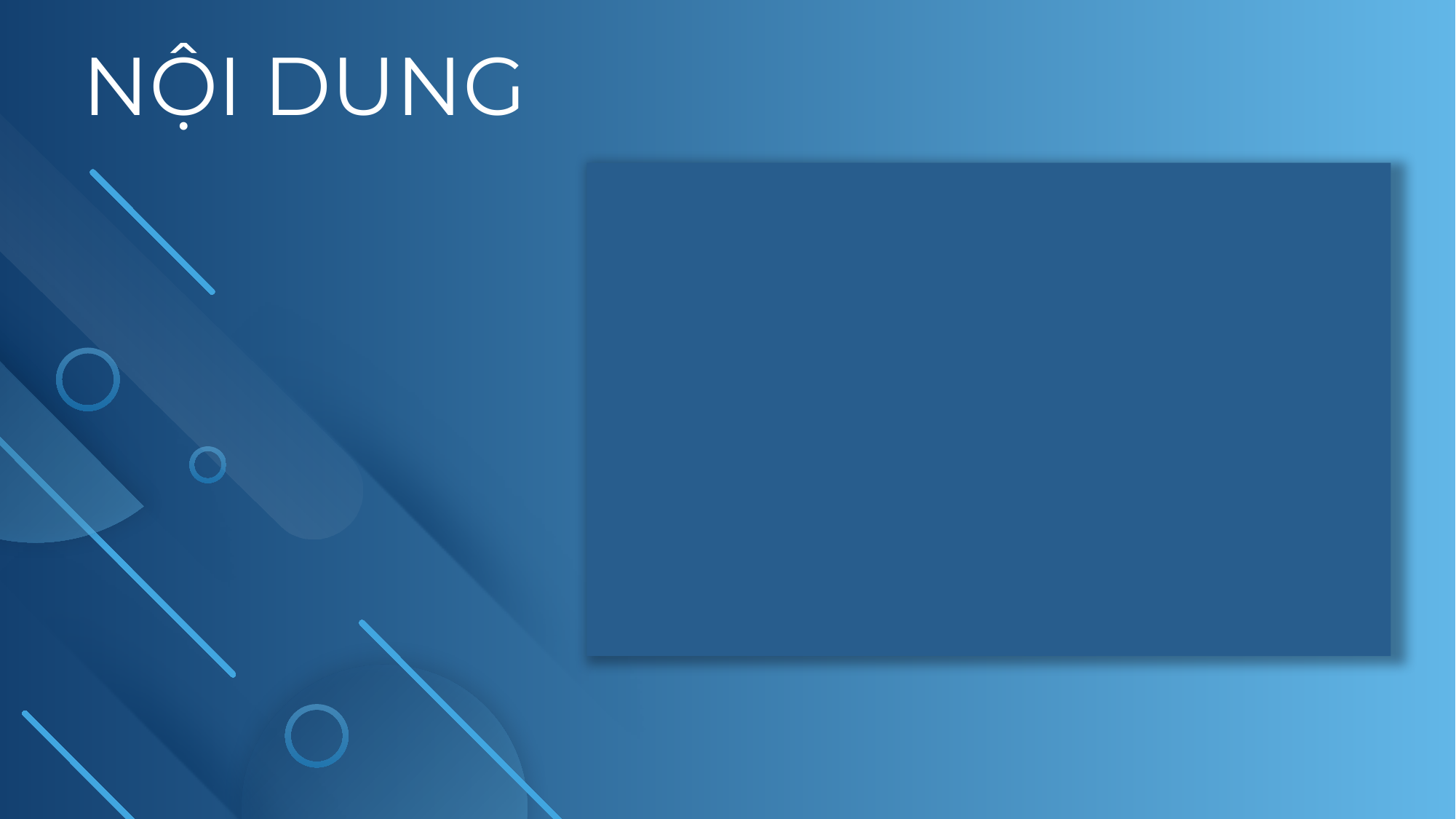

NỘI DUNG

CÁC CẤU TRÚC DỮ LIỆU CHÍNH TRONG CHƯƠNG TRÌNH

01
MỐI LIÊN HỆ GIỮA CÁC CẤU TRÚC DỮ LIỆU

02